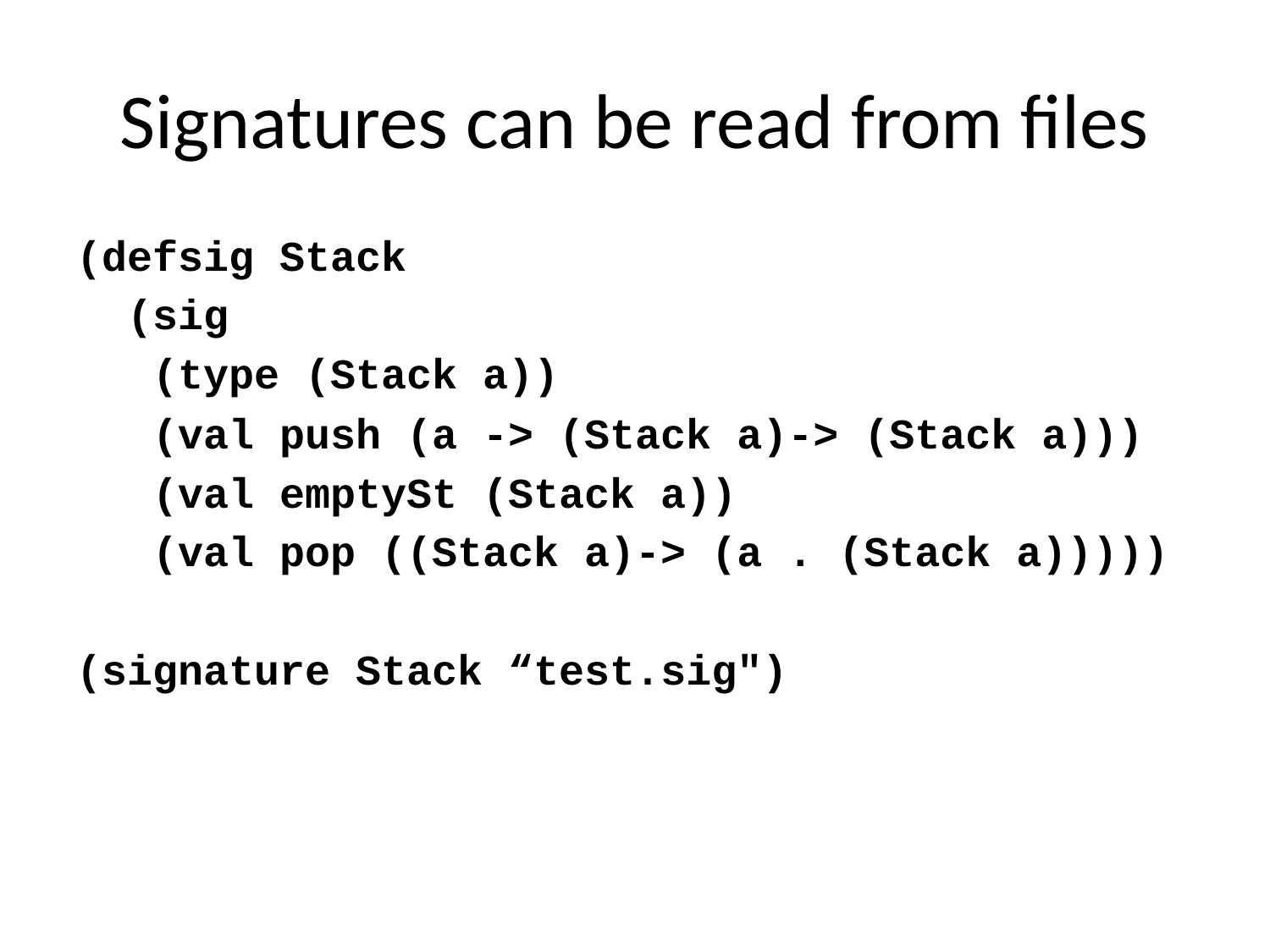

# Signatures can be read from files
(defsig Stack
  (sig
   (type (Stack a))
   (val push (a -> (Stack a)-> (Stack a)))
   (val emptySt (Stack a))
   (val pop ((Stack a)-> (a . (Stack a)))))

(signature Stack “test.sig")